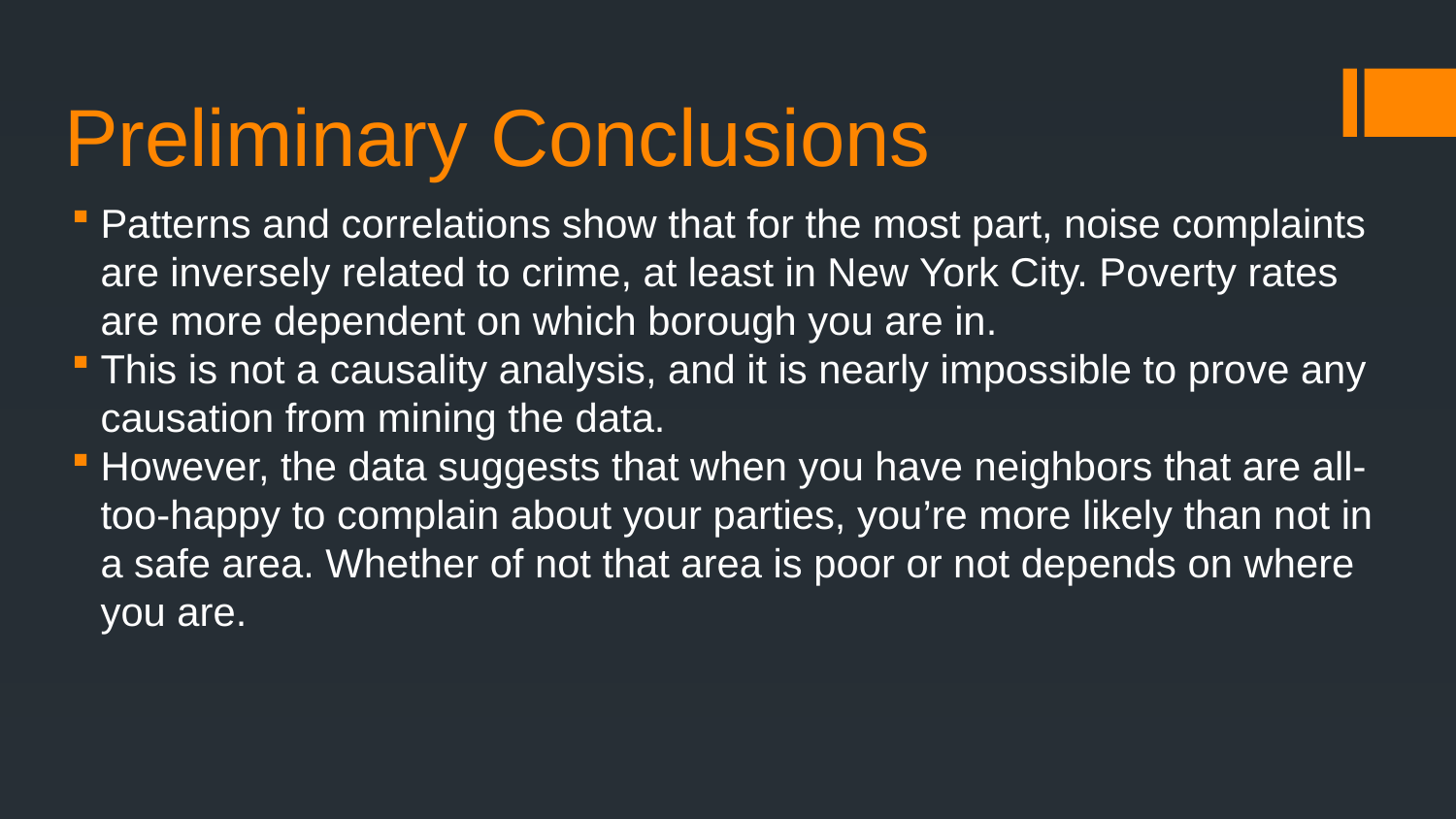

# Preliminary Conclusions
Patterns and correlations show that for the most part, noise complaints are inversely related to crime, at least in New York City. Poverty rates are more dependent on which borough you are in.
This is not a causality analysis, and it is nearly impossible to prove any causation from mining the data.
However, the data suggests that when you have neighbors that are all-too-happy to complain about your parties, you’re more likely than not in a safe area. Whether of not that area is poor or not depends on where you are.